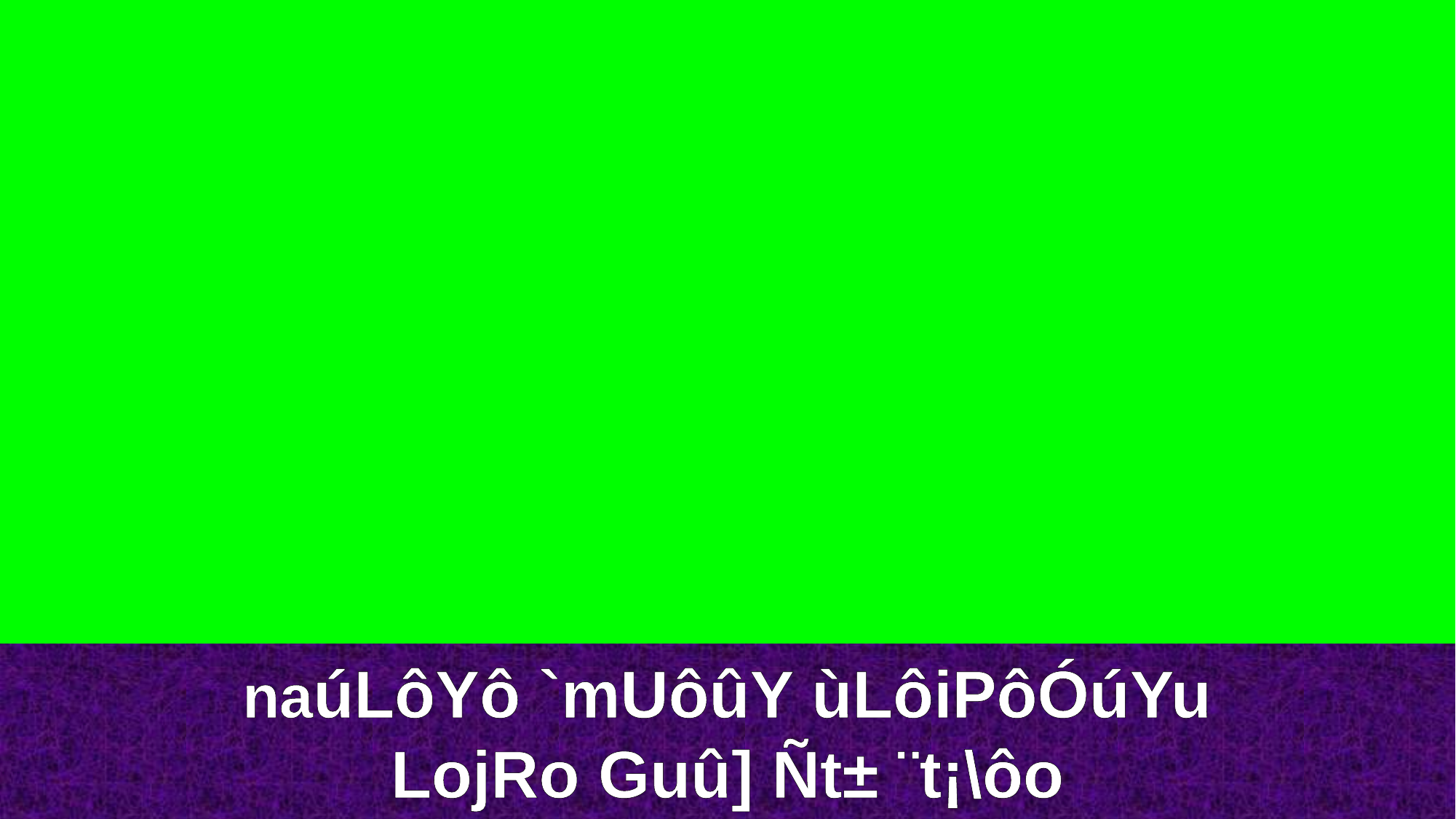

naúLôYô `mUôûY ùLôiPôÓúYu
LojRo Guû] Ñt± ¨t¡\ôo